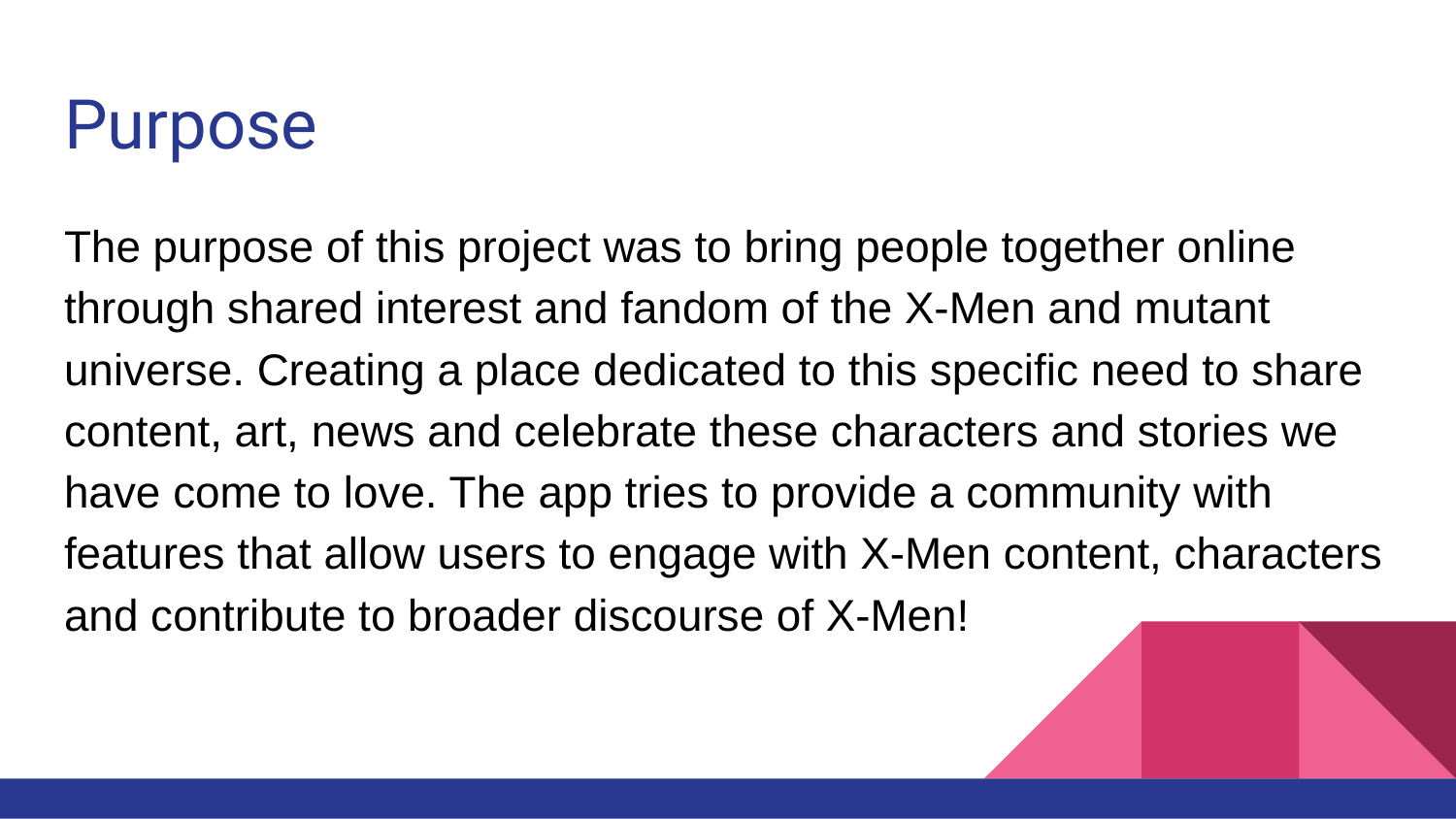

# Purpose
The purpose of this project was to bring people together online through shared interest and fandom of the X-Men and mutant universe. Creating a place dedicated to this specific need to share content, art, news and celebrate these characters and stories we have come to love. The app tries to provide a community with features that allow users to engage with X-Men content, characters and contribute to broader discourse of X-Men!